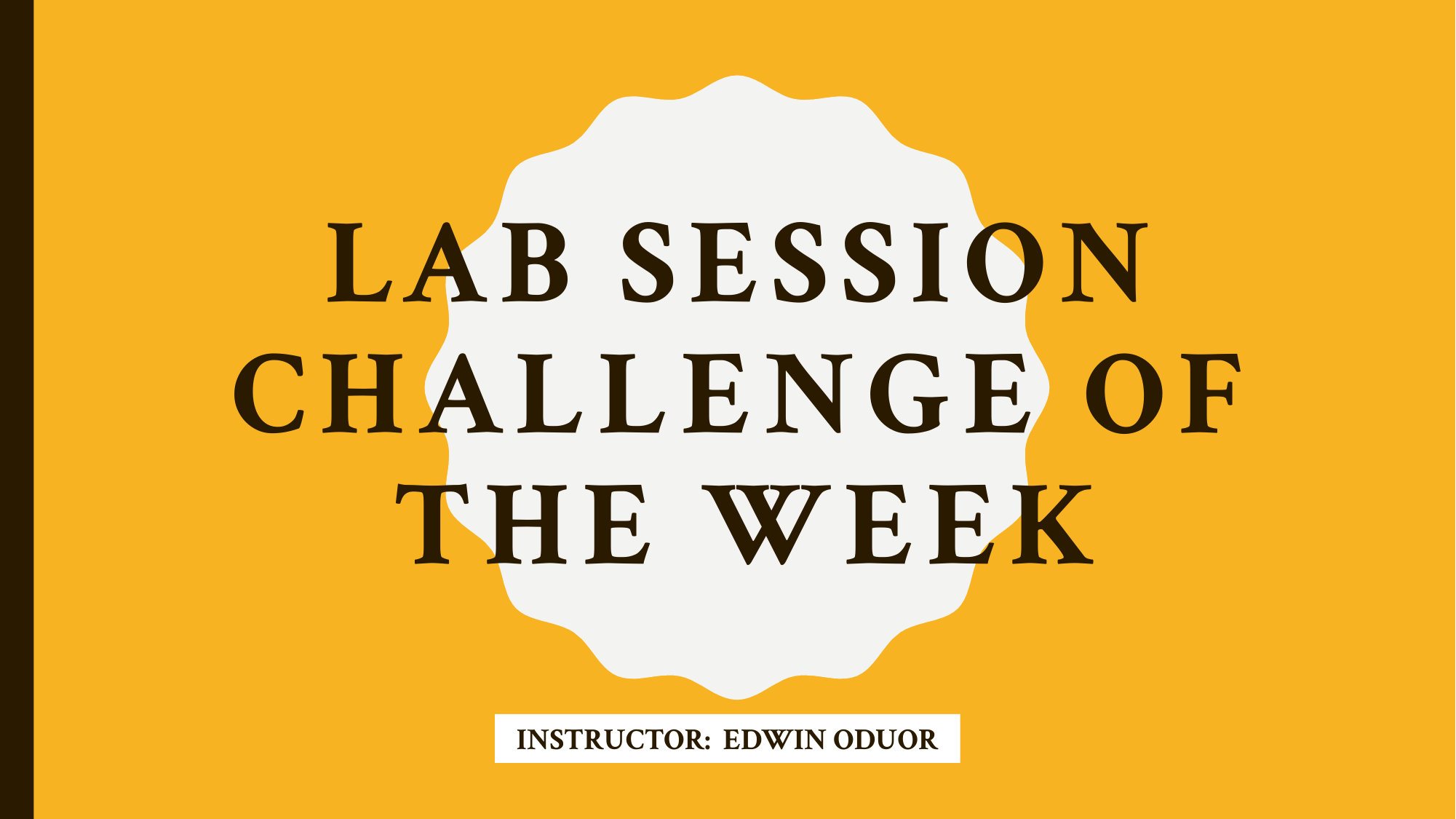

# LAB SESSION CHALLENGE OF THE WEEK
Instructor:  Edwin oduor